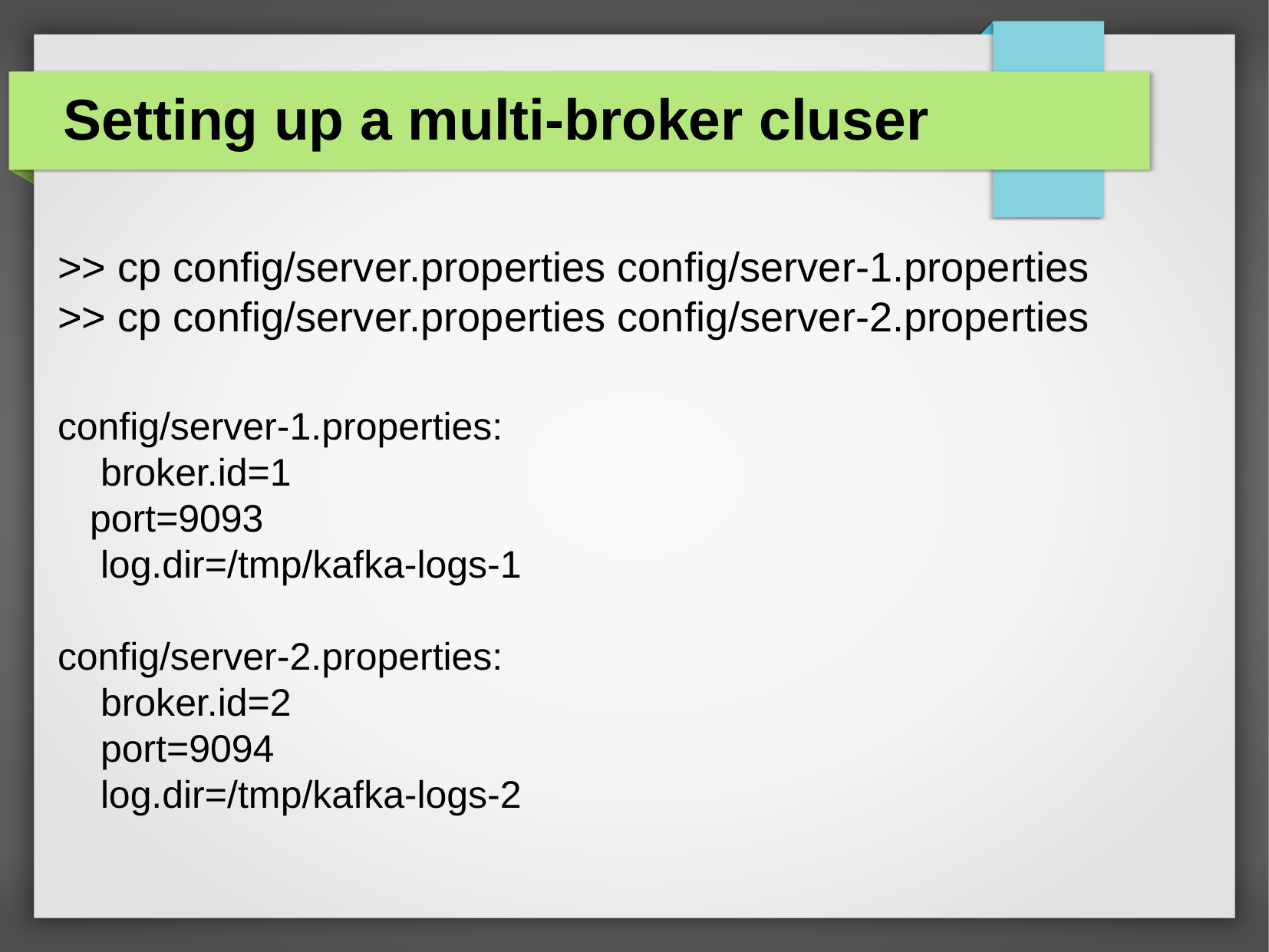

Setting up a multi-broker cluser

>> cp config/server.properties config/server-1.properties
>> cp config/server.properties config/server-2.properties

config/server-1.properties:
    broker.id=1
   port=9093
    log.dir=/tmp/kafka-logs-1

config/server-2.properties:
    broker.id=2
    port=9094
    log.dir=/tmp/kafka-logs-2